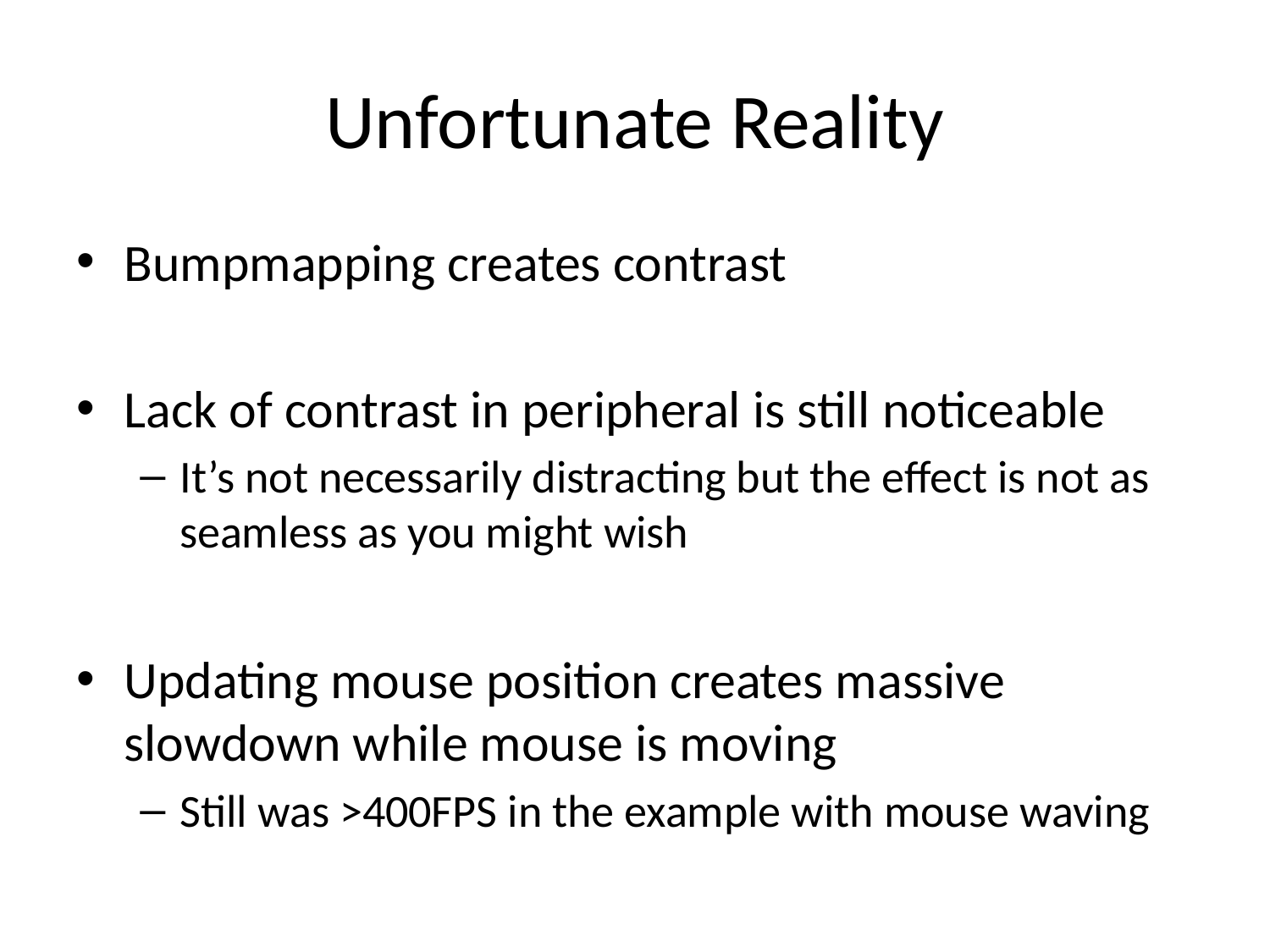

# Unfortunate Reality
Bumpmapping creates contrast

Lack of contrast in peripheral is still noticeable
It’s not necessarily distracting but the effect is not as seamless as you might wish

Updating mouse position creates massive slowdown while mouse is moving
Still was >400FPS in the example with mouse waving